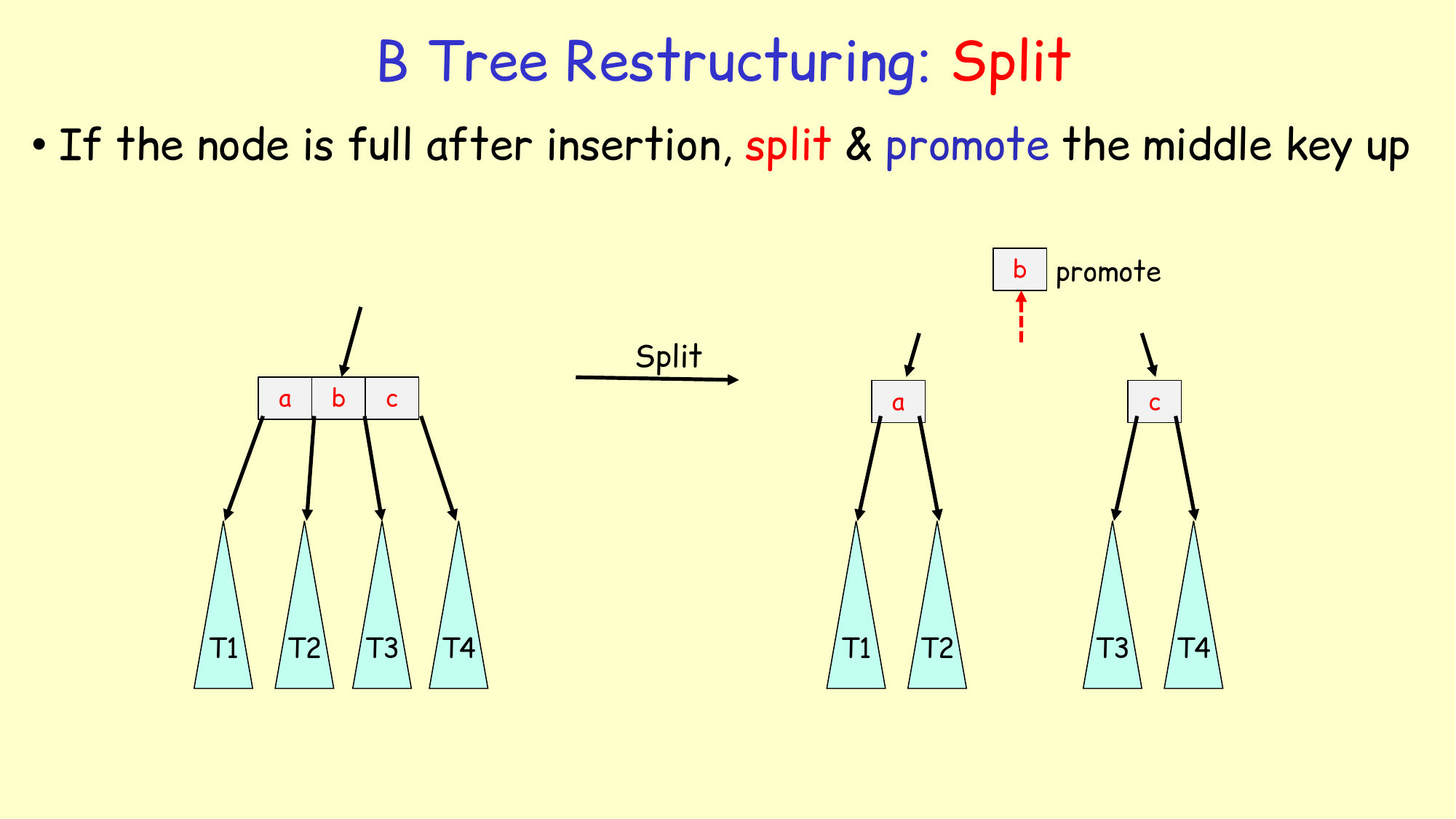

# B Tree Restructuring: Split
If the node is full after insertion, split & promote the middle key up
b
promote

a
c

T1
T3
T2
T4

Split
c
a
b

T4
T1
T3
T2